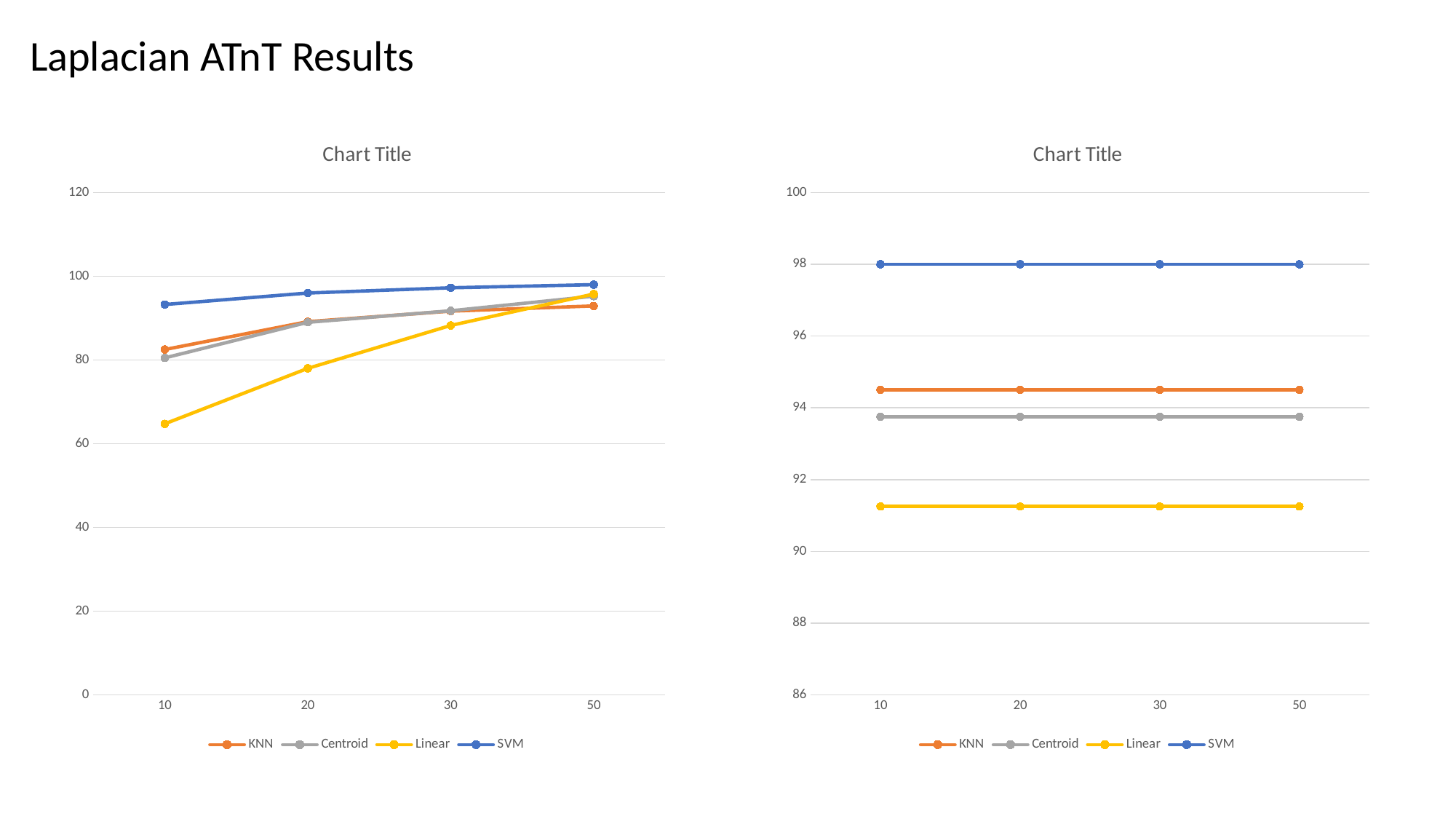

# Laplacian ATnT Results

### Chart:

| Category | KNN | Centroid | Linear | SVM |
|---|---|---|---|---|
| 10 | 82.5 | 80.5 | 64.75 | 93.25 |
| 20 | 89.16 | 89.0 | 78.0 | 96.0 |
| 30 | 91.67 | 91.75 | 88.25 | 97.25 |
| 50 | 92.91 | 95.25 | 95.75 | 98.0 |

### Chart:

| Category | KNN | Centroid | Linear | SVM |
|---|---|---|---|---|
| 10 | 94.5 | 93.75 | 91.25 | 98.0 |
| 20 | 94.5 | 93.75 | 91.25 | 98.0 |
| 30 | 94.5 | 93.75 | 91.25 | 98.0 |
| 50 | 94.5 | 93.75 | 91.25 | 98.0 |